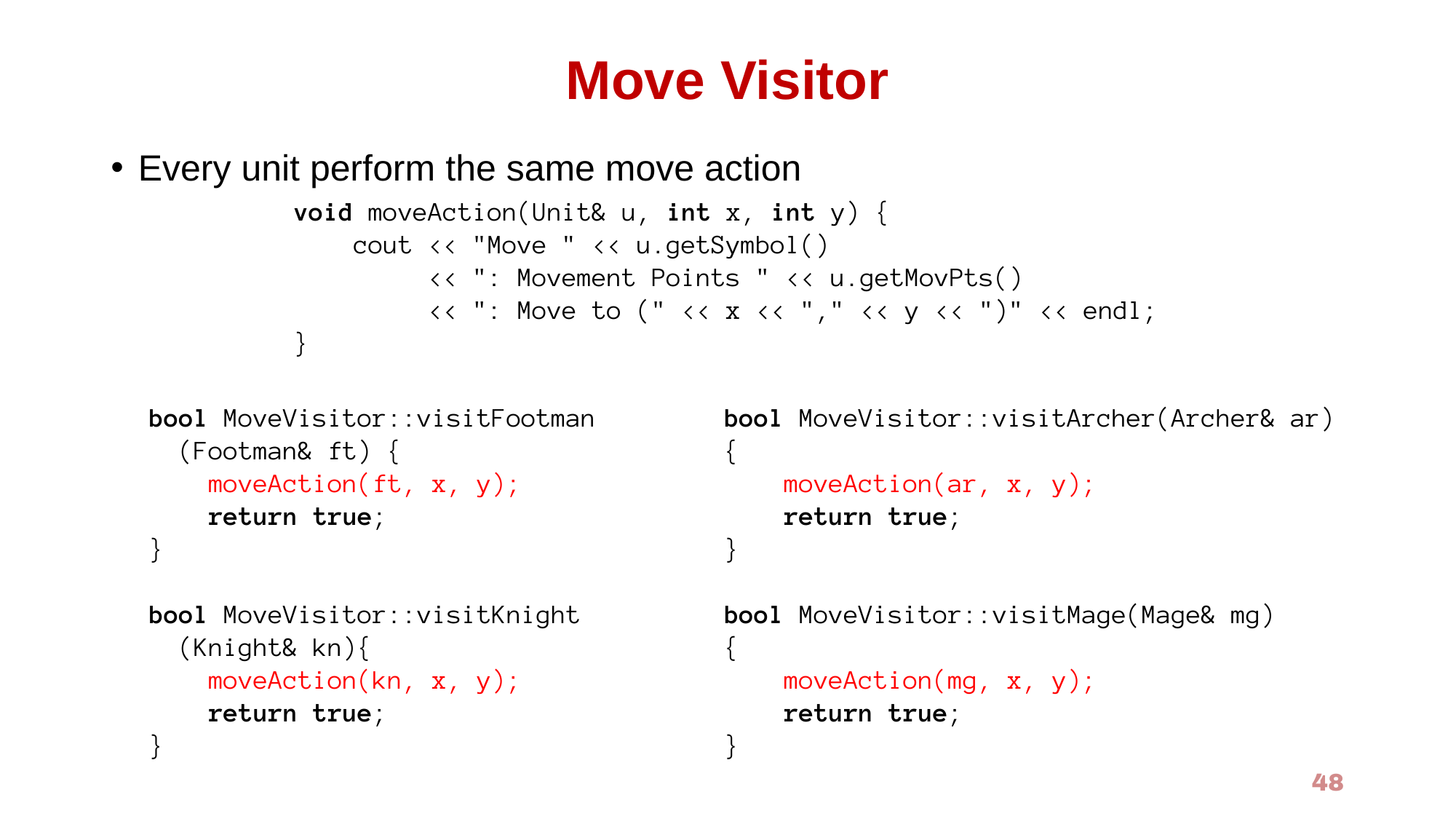

# Move Visitor
Every unit perform the same move action
void moveAction(Unit& u, int x, int y) {
    cout << "Move " << u.getSymbol()
         << ": Movement Points " << u.getMovPts()
         << ": Move to (" << x << "," << y << ")" << endl;
}
bool MoveVisitor::visitFootman
  (Footman& ft) {
    moveAction(ft, x, y);
    return true;
}

bool MoveVisitor::visitKnight
  (Knight& kn){
    moveAction(kn, x, y);
    return true;
}
bool MoveVisitor::visitArcher(Archer& ar)
{
    moveAction(ar, x, y);
    return true;
}

bool MoveVisitor::visitMage(Mage& mg)
{
    moveAction(mg, x, y);
    return true;
}
48